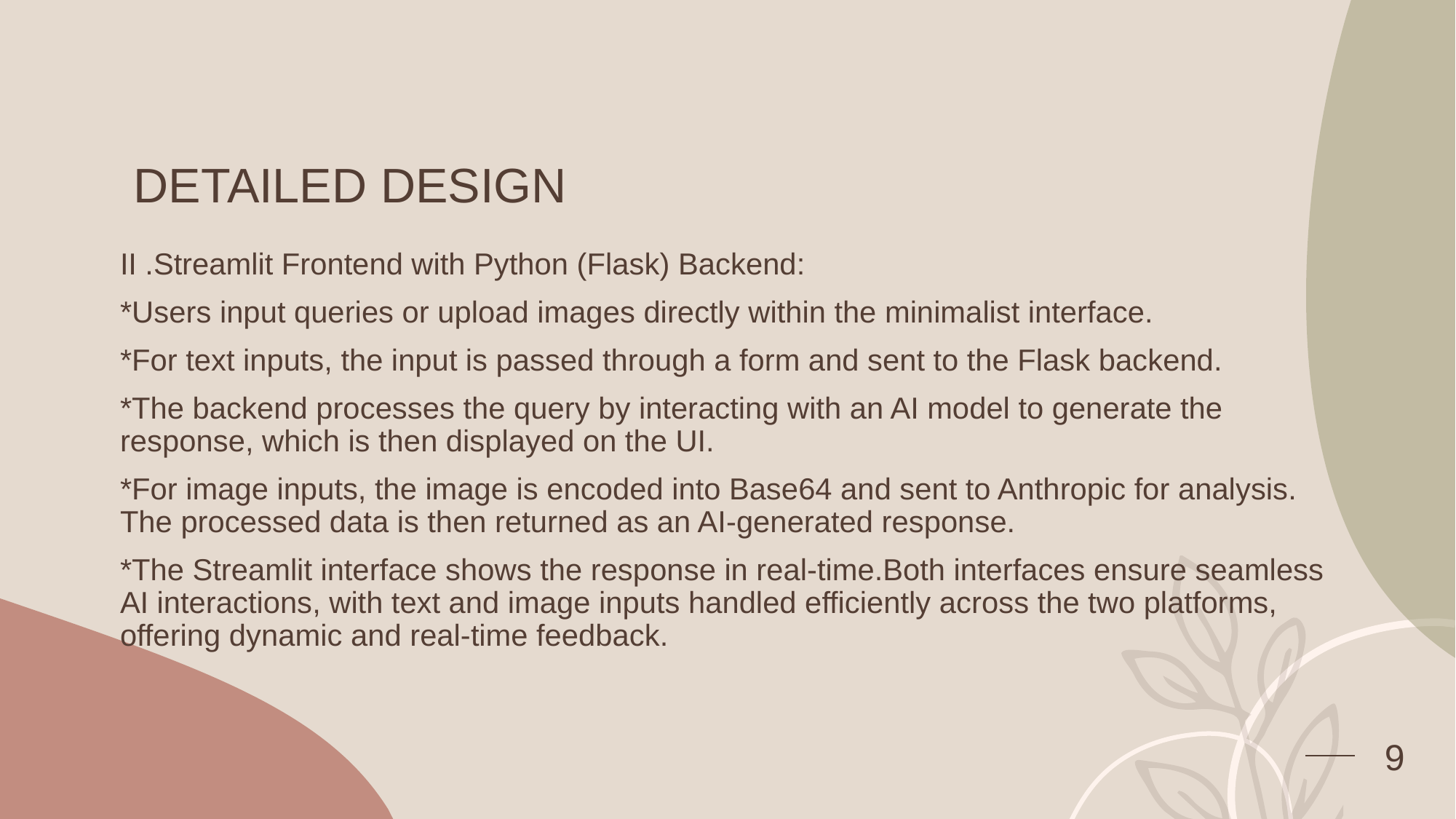

# DETAILED DESIGN
II .Streamlit Frontend with Python (Flask) Backend:
*Users input queries or upload images directly within the minimalist interface.
*For text inputs, the input is passed through a form and sent to the Flask backend.
*The backend processes the query by interacting with an AI model to generate the response, which is then displayed on the UI.
*For image inputs, the image is encoded into Base64 and sent to Anthropic for analysis. The processed data is then returned as an AI-generated response.
*The Streamlit interface shows the response in real-time.Both interfaces ensure seamless AI interactions, with text and image inputs handled efficiently across the two platforms, offering dynamic and real-time feedback.
9